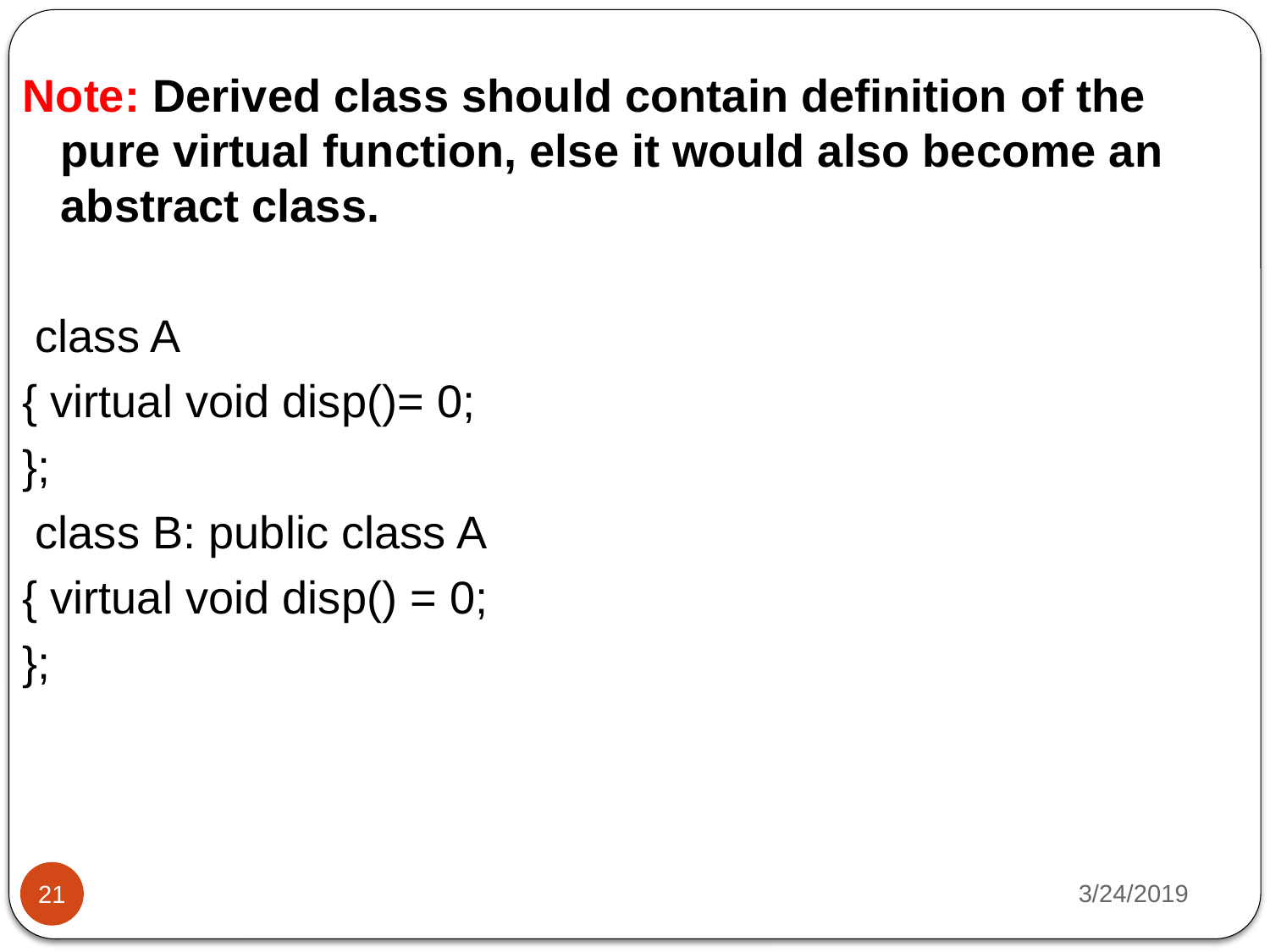

Note: Derived class should contain definition of the pure virtual function, else it would also become an abstract class.

 class A
{ virtual void disp()= 0;
};
 class B: public class A
{ virtual void disp() = 0;
};

3/24/2019
21